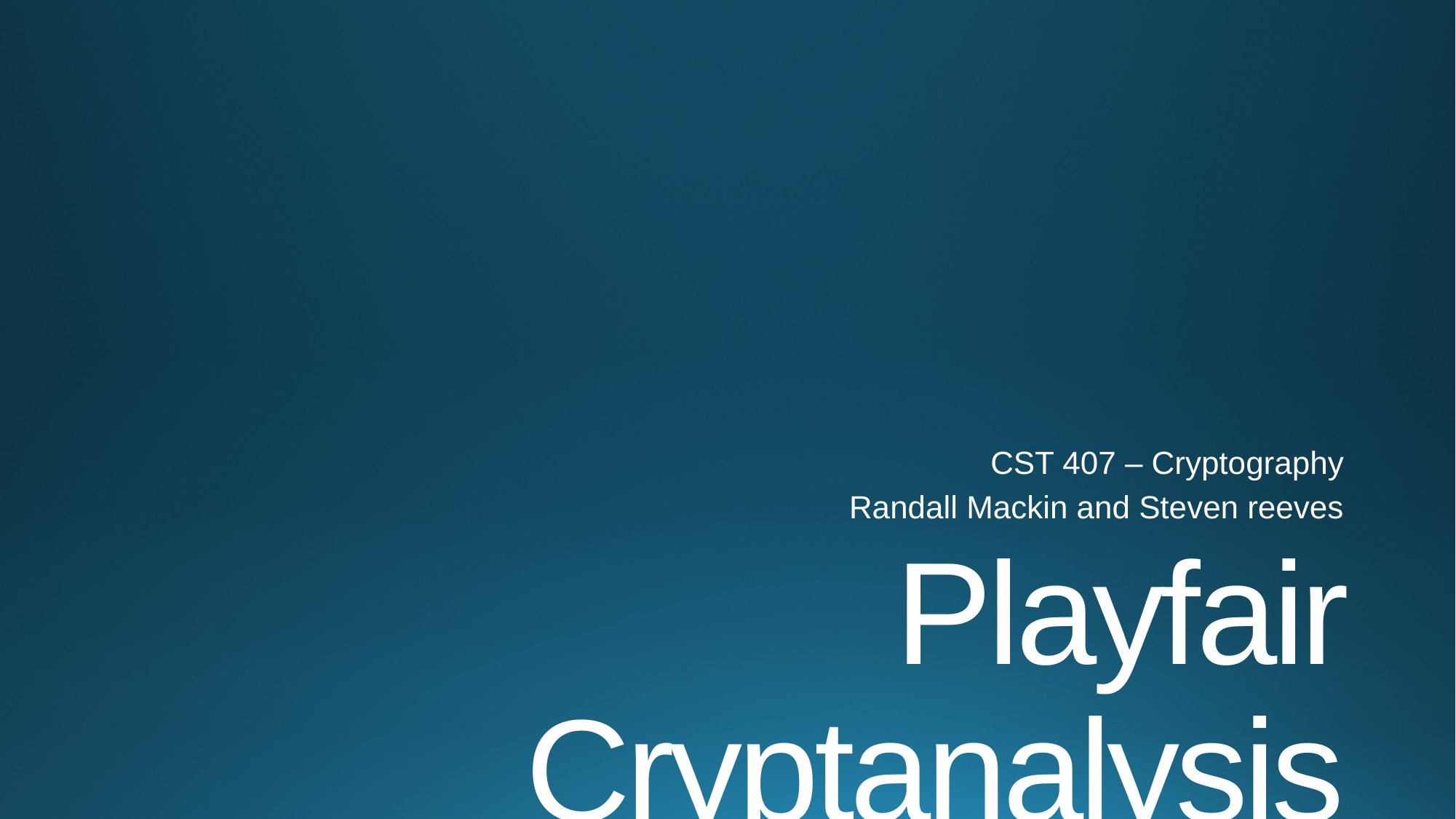

CST 407 – Cryptography
Randall Mackin and Steven reeves
# Playfair Cryptanalysis